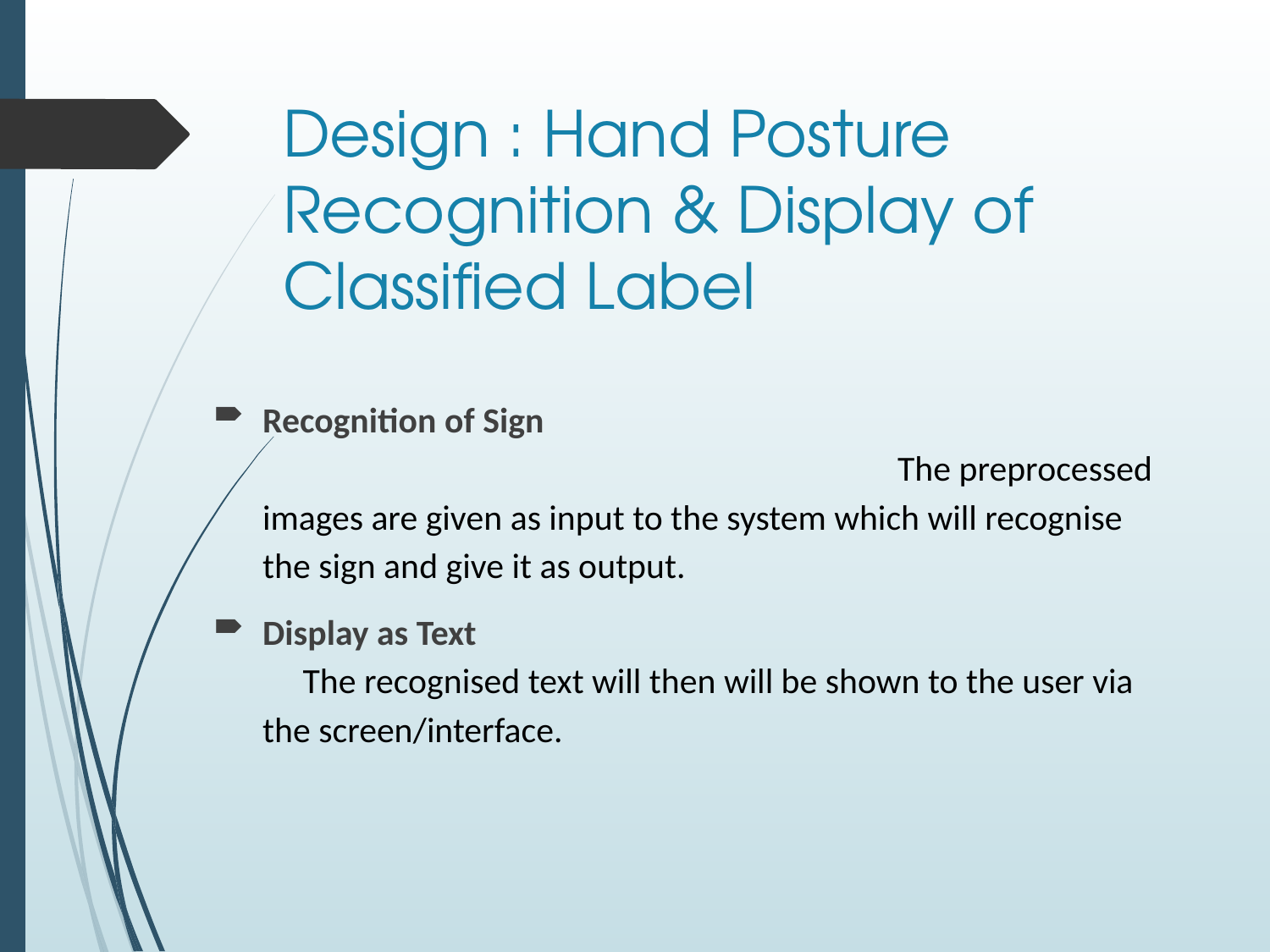

# Design : Hand Posture Recognition & Display of Classified Label
Recognition of Sign										The preprocessed images are given as input to the system which will recognise the sign and give it as output.
Display as Text                                                                                            The recognised text will then will be shown to the user via the screen/interface.